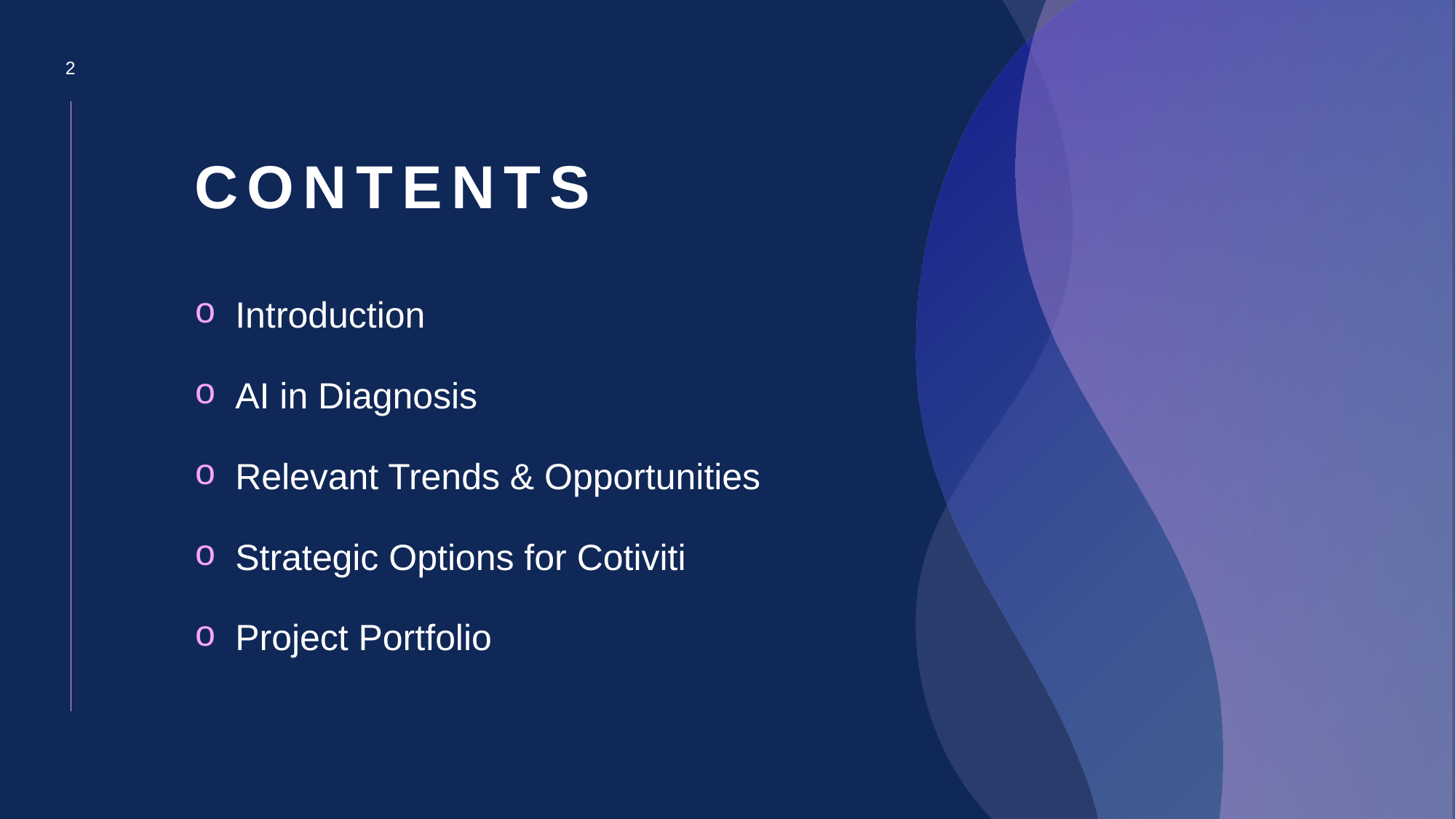

2
# CONTENTS
Introduction
AI in Diagnosis
Relevant Trends & Opportunities
Strategic Options for Cotiviti
Project Portfolio